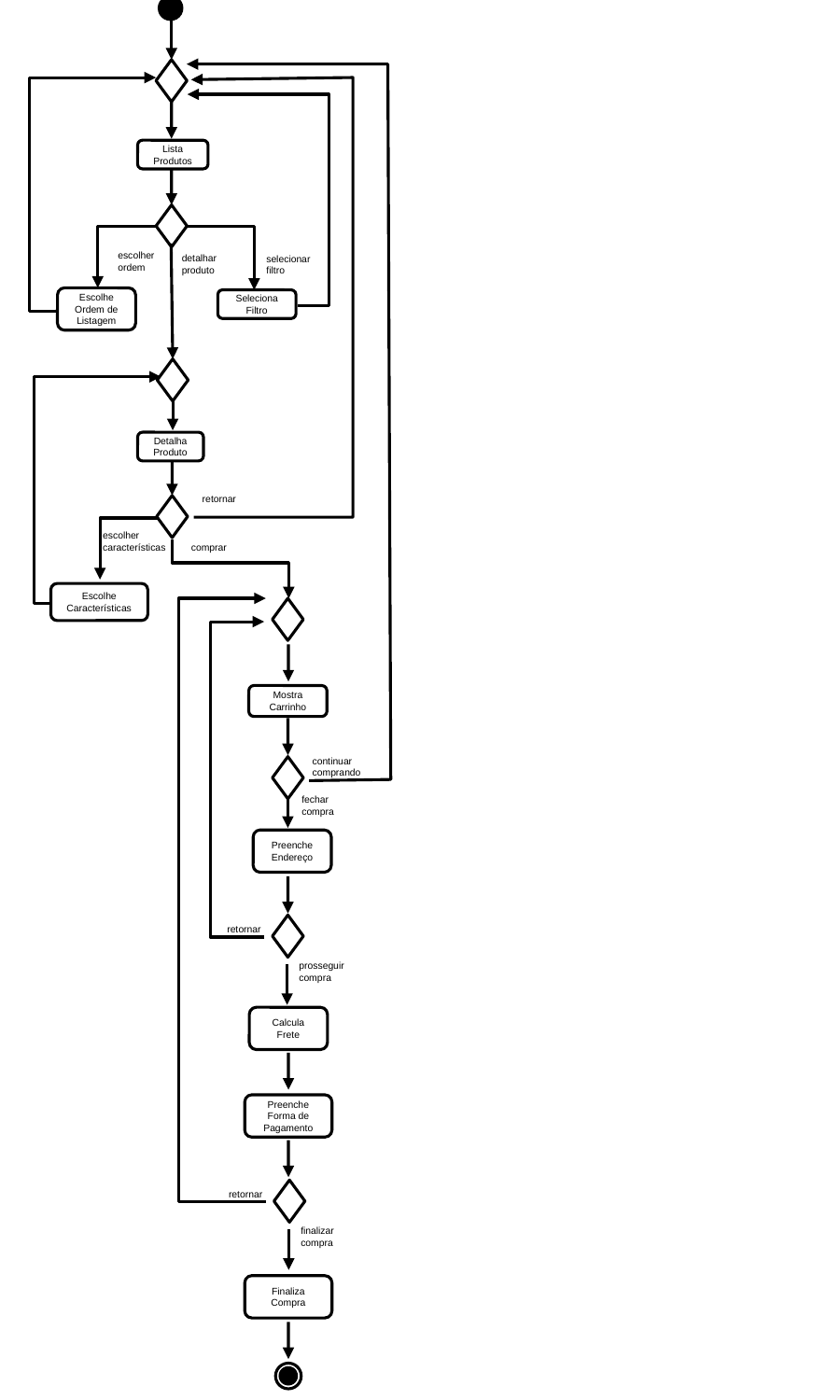

Lista
Produtos

detalhar
produto
escolher
ordem
selecionar
filtro
Escolhe
Ordem de
Listagem
Seleciona
Filtro

Detalha
Produto
retornar

escolher
características
comprar

Escolhe Características

Mostra
Carrinho
continuar
comprando

fechar
compra
PreencheEndereço
retornar

prosseguir
compra
Calcula
Frete
Preenche Forma de
Pagamento
retornar

finalizar
compra
Finaliza
Compra